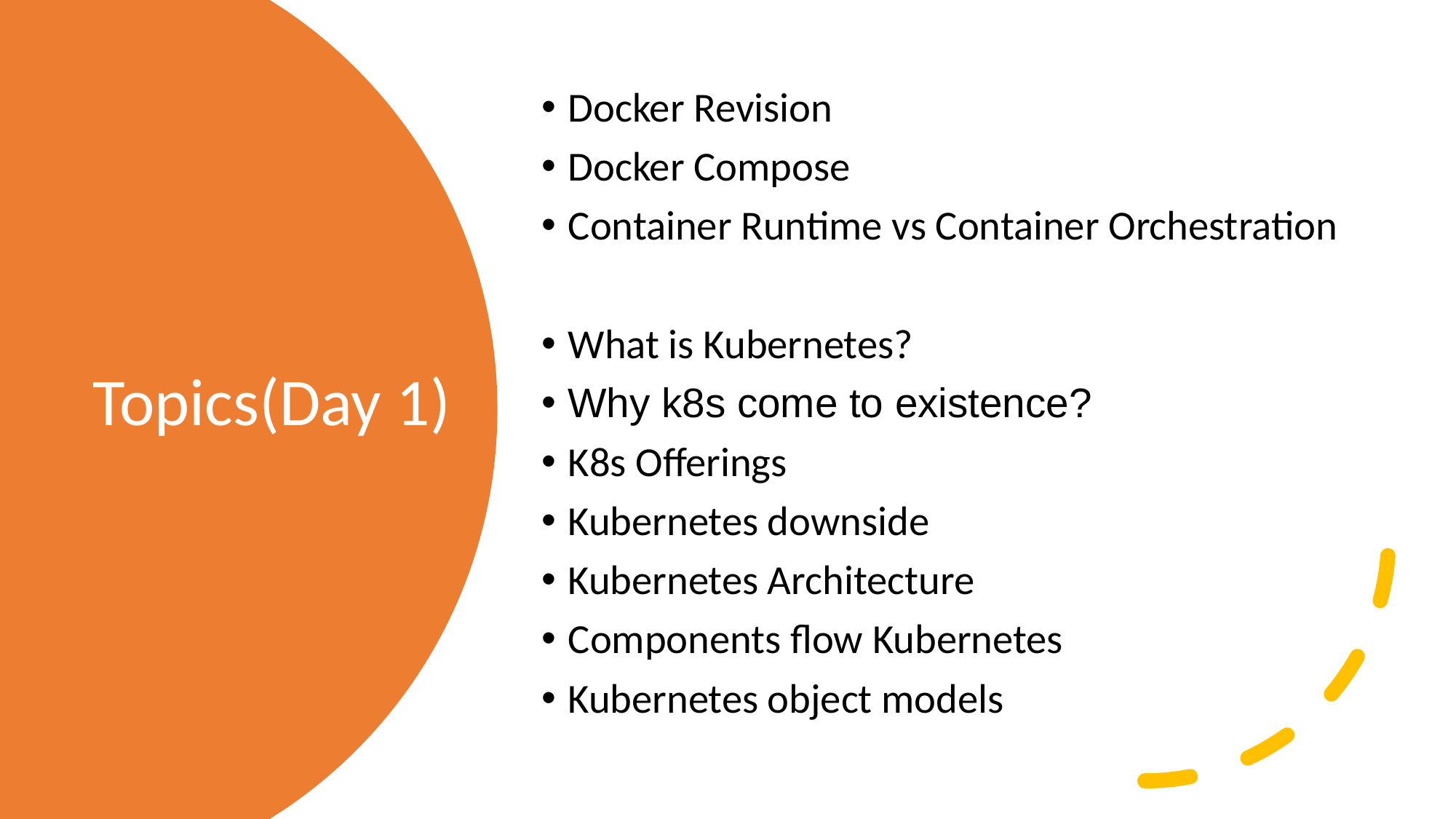

Docker Revision
Docker Compose
Container Runtime vs Container Orchestration

What is Kubernetes?
Why k8s come to existence?
K8s Offerings
Kubernetes downside
Kubernetes Architecture
Components flow Kubernetes
Kubernetes object models
# Topics(Day 1)